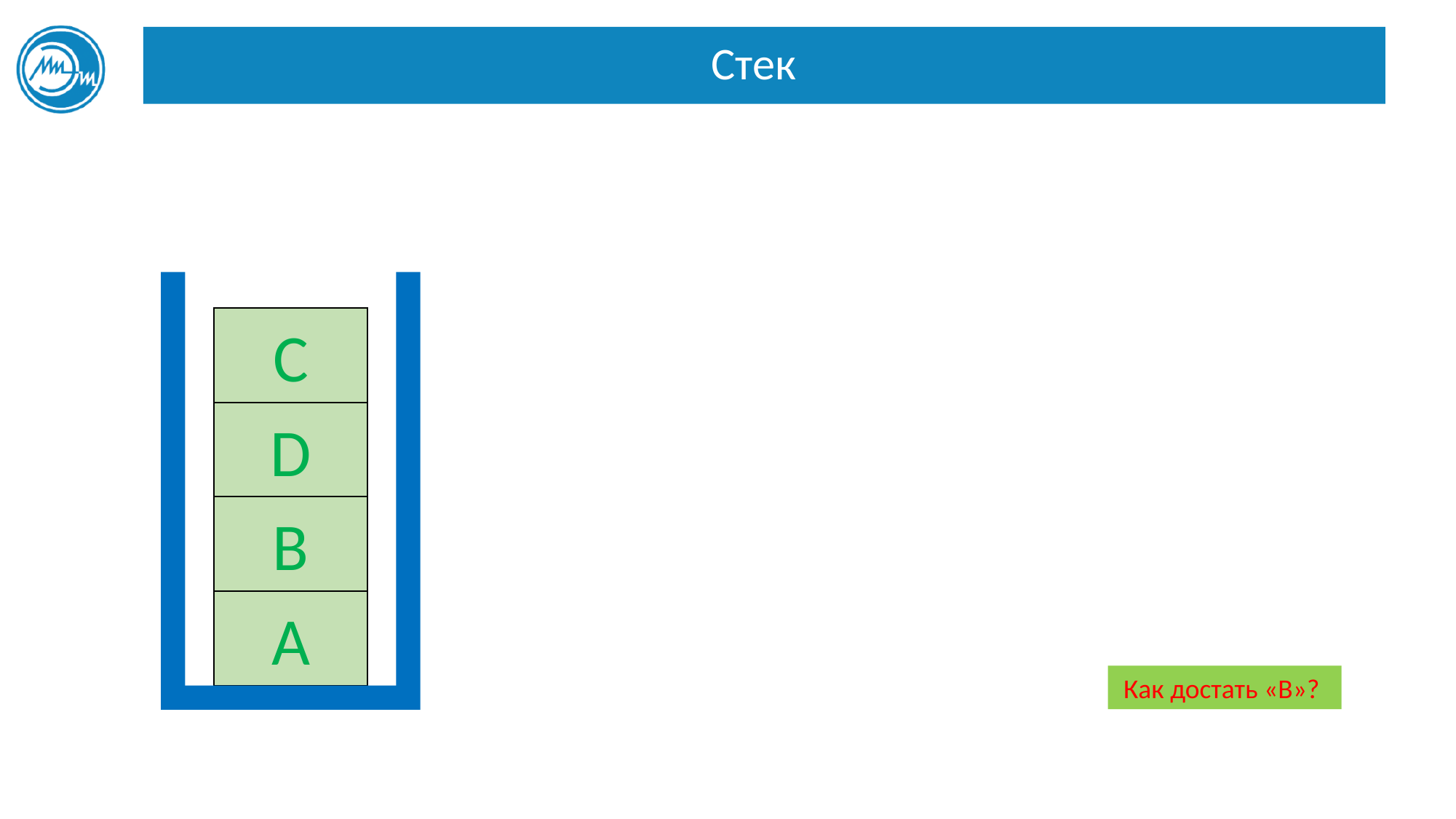

# Стек

C
D
B
A
Как достать «B»?